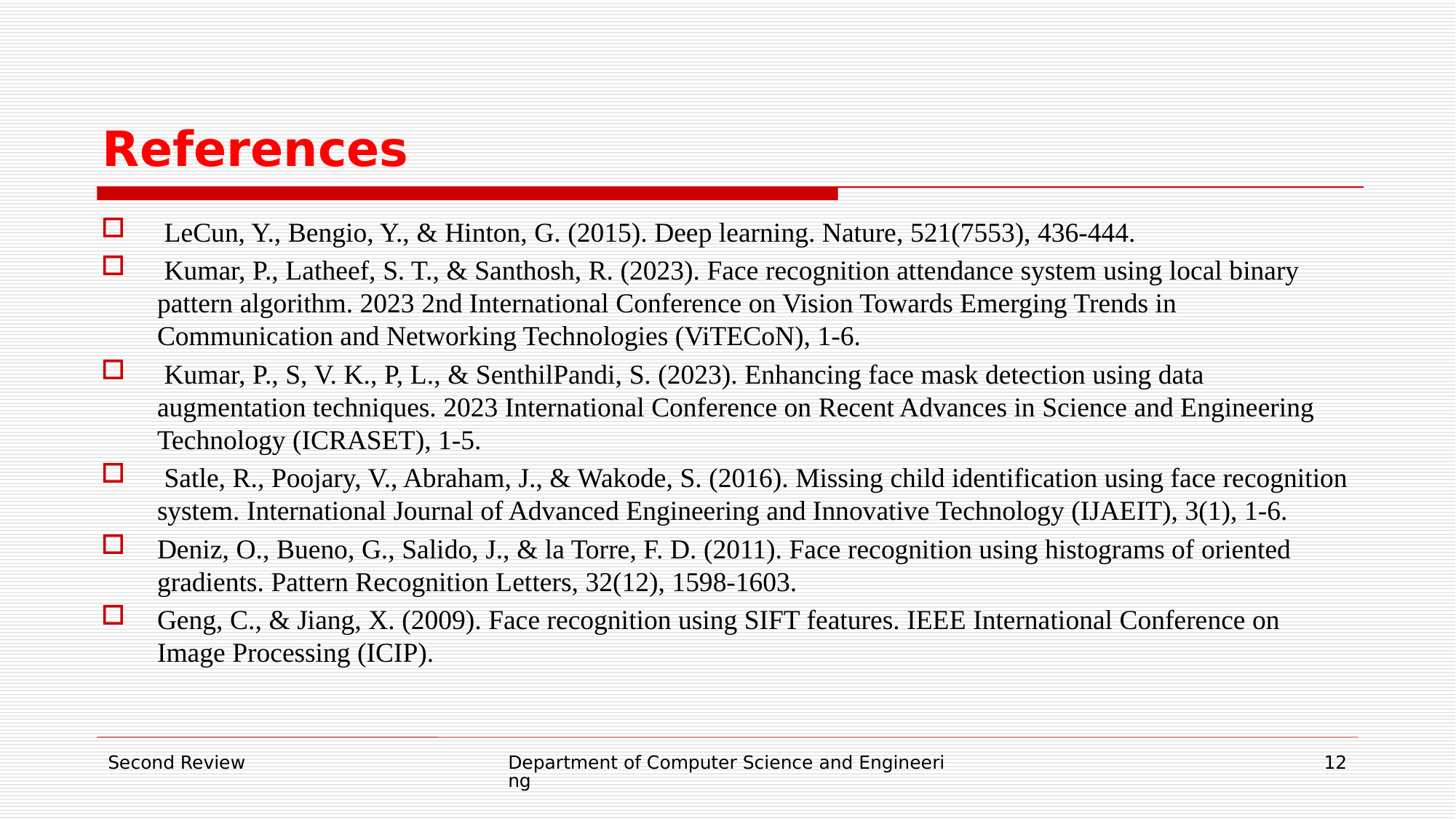

# References
 LeCun, Y., Bengio, Y., & Hinton, G. (2015). Deep learning. Nature, 521(7553), 436-444.
 Kumar, P., Latheef, S. T., & Santhosh, R. (2023). Face recognition attendance system using local binary pattern algorithm. 2023 2nd International Conference on Vision Towards Emerging Trends in Communication and Networking Technologies (ViTECoN), 1-6.
 Kumar, P., S, V. K., P, L., & SenthilPandi, S. (2023). Enhancing face mask detection using data   augmentation techniques. 2023 International Conference on Recent Advances in Science and Engineering Technology (ICRASET), 1-5.
 Satle, R., Poojary, V., Abraham, J., & Wakode, S. (2016). Missing child identification using face recognition system. International Journal of Advanced Engineering and Innovative Technology (IJAEIT), 3(1), 1-6.
Deniz, O., Bueno, G., Salido, J., & la Torre, F. D. (2011). Face recognition using histograms of oriented gradients. Pattern Recognition Letters, 32(12), 1598-1603.
Geng, C., & Jiang, X. (2009). Face recognition using SIFT features. IEEE International Conference on Image Processing (ICIP).

Second Review
Department of Computer Science and Engineering
12